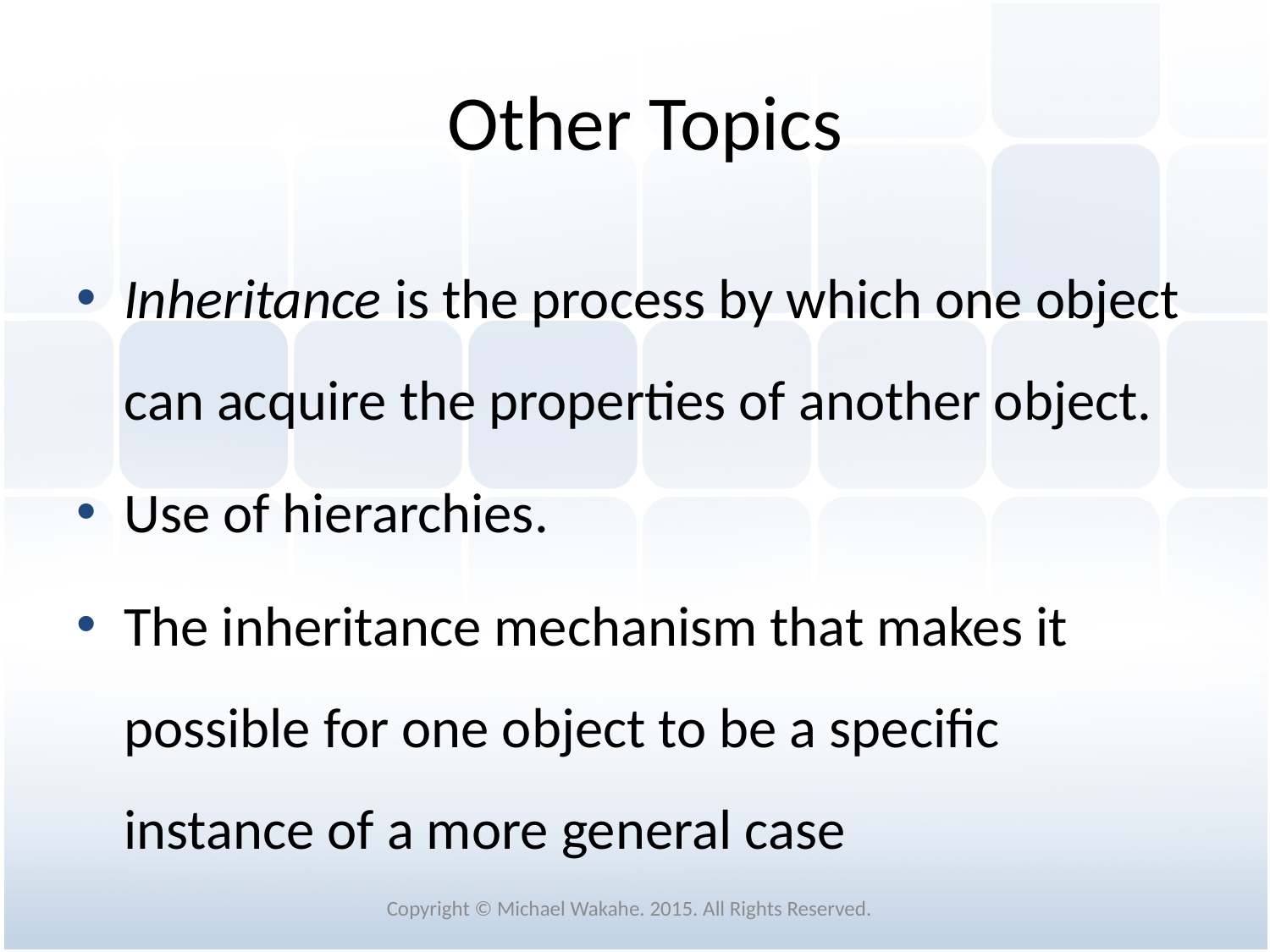

# Other Topics
Inheritance is the process by which one object can acquire the properties of another object.
Use of hierarchies.
The inheritance mechanism that makes it possible for one object to be a specific instance of a more general case
Copyright © Michael Wakahe. 2015. All Rights Reserved.